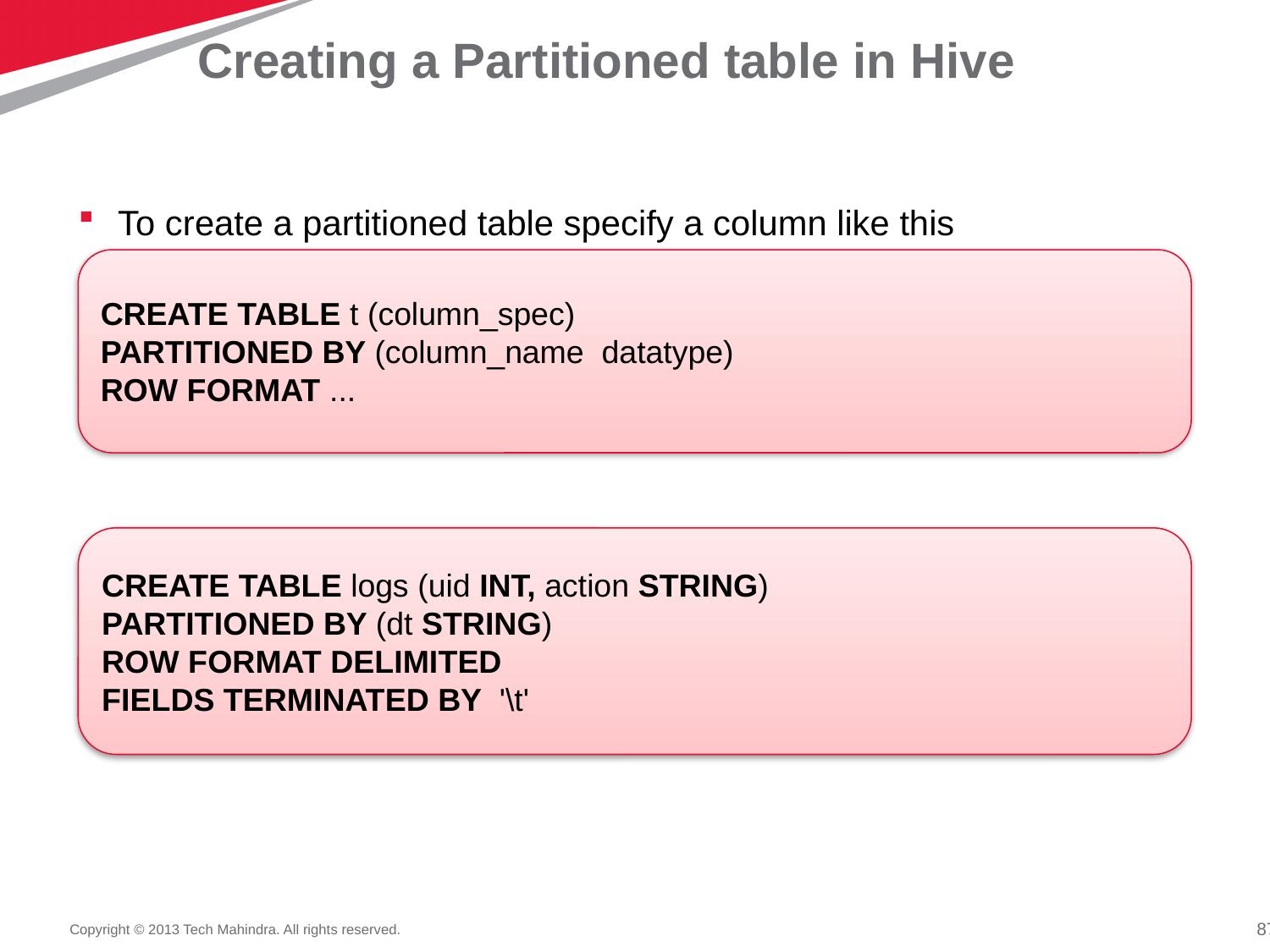

# Creating a Partitioned table in Hive
To create a partitioned table specify a column like this

Example
CREATE TABLE t (column_spec)
PARTITIONED BY (column_name  datatype)
ROW FORMAT ...
CREATE TABLE logs (uid INT, action STRING)
PARTITIONED BY (dt STRING)
ROW FORMAT DELIMITED
FIELDS TERMINATED BY  '\t'